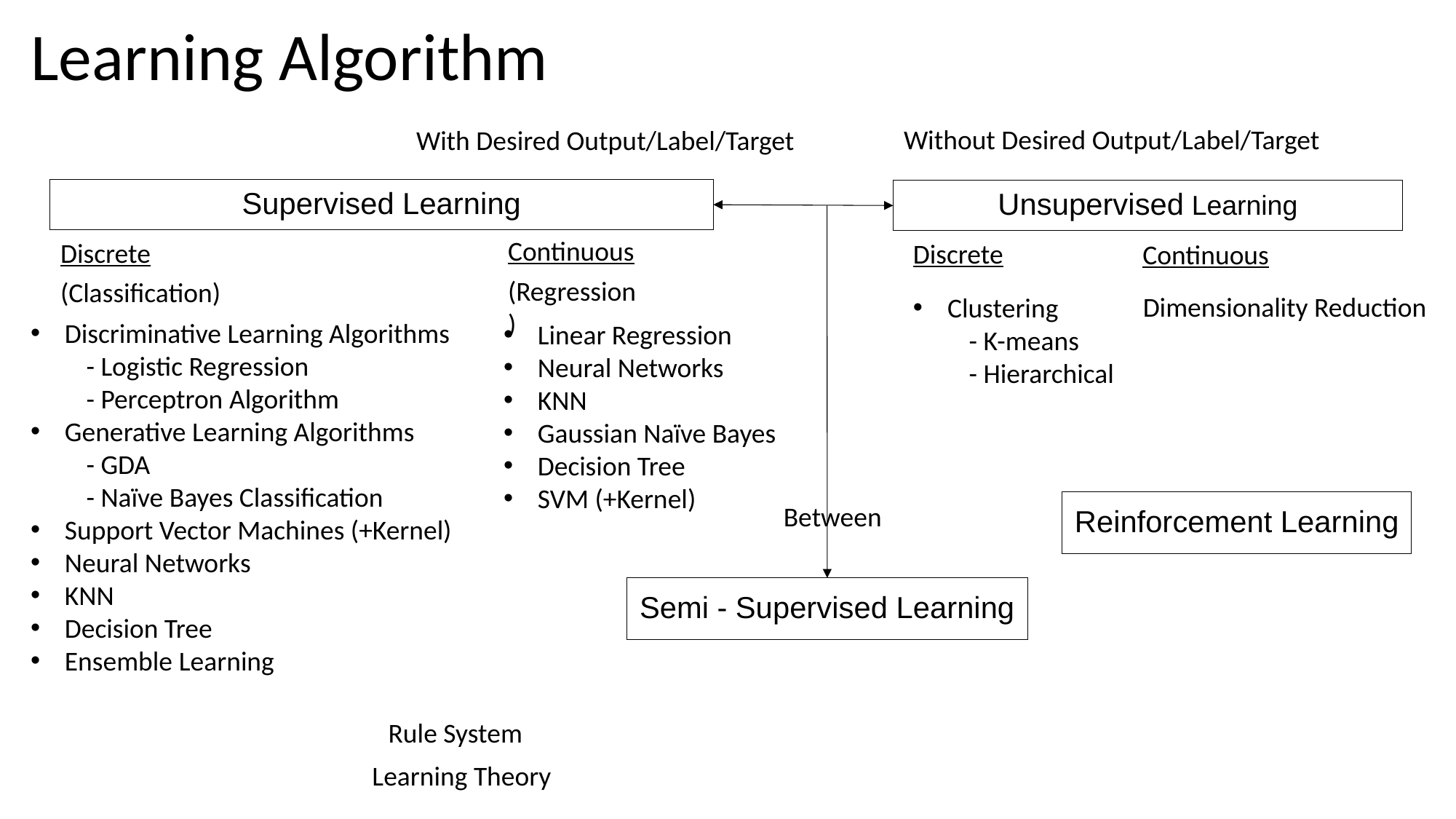

# Learning Algorithm
Without Desired Output/Label/Target
With Desired Output/Label/Target
Supervised Learning
Unsupervised Learning
Continuous
Discrete
Discrete
Continuous
(Regression)
(Classification)
Dimensionality Reduction
Clustering
         - K-means
         - Hierarchical

Discriminative Learning Algorithms
         - Logistic Regression
         - Perceptron Algorithm
Generative Learning Algorithms
         - GDA
         - Naïve Bayes Classification
Support Vector Machines (+Kernel)
Neural Networks
KNN
Decision Tree
Ensemble Learning

Linear Regression
Neural Networks
KNN
Gaussian Naïve Bayes
Decision Tree
SVM (+Kernel)

Reinforcement Learning
Between
Semi - Supervised Learning
Rule System
Learning Theory